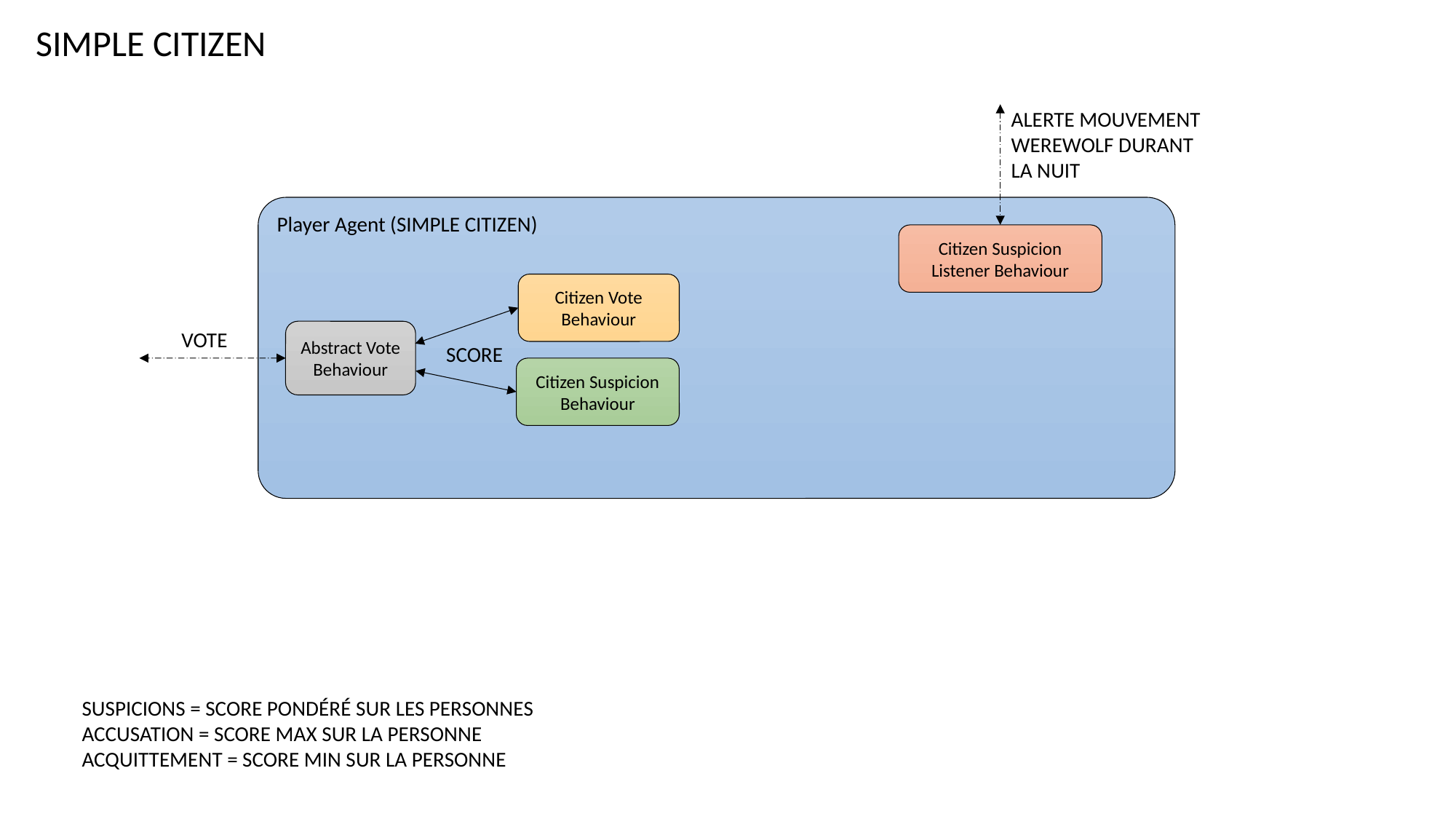

SIMPLE CITIZEN
ALERTE MOUVEMENT
WEREWOLF DURANT LA NUIT

Player Agent (SIMPLE CITIZEN)
Citizen Suspicion Listener Behaviour
Citizen Vote Behaviour
VOTE
Abstract Vote Behaviour
SCORE
Citizen Suspicion Behaviour
SUSPICIONS = SCORE PONDÉRÉ SUR LES PERSONNES
ACCUSATION = SCORE MAX SUR LA PERSONNE
ACQUITTEMENT = SCORE MIN SUR LA PERSONNE